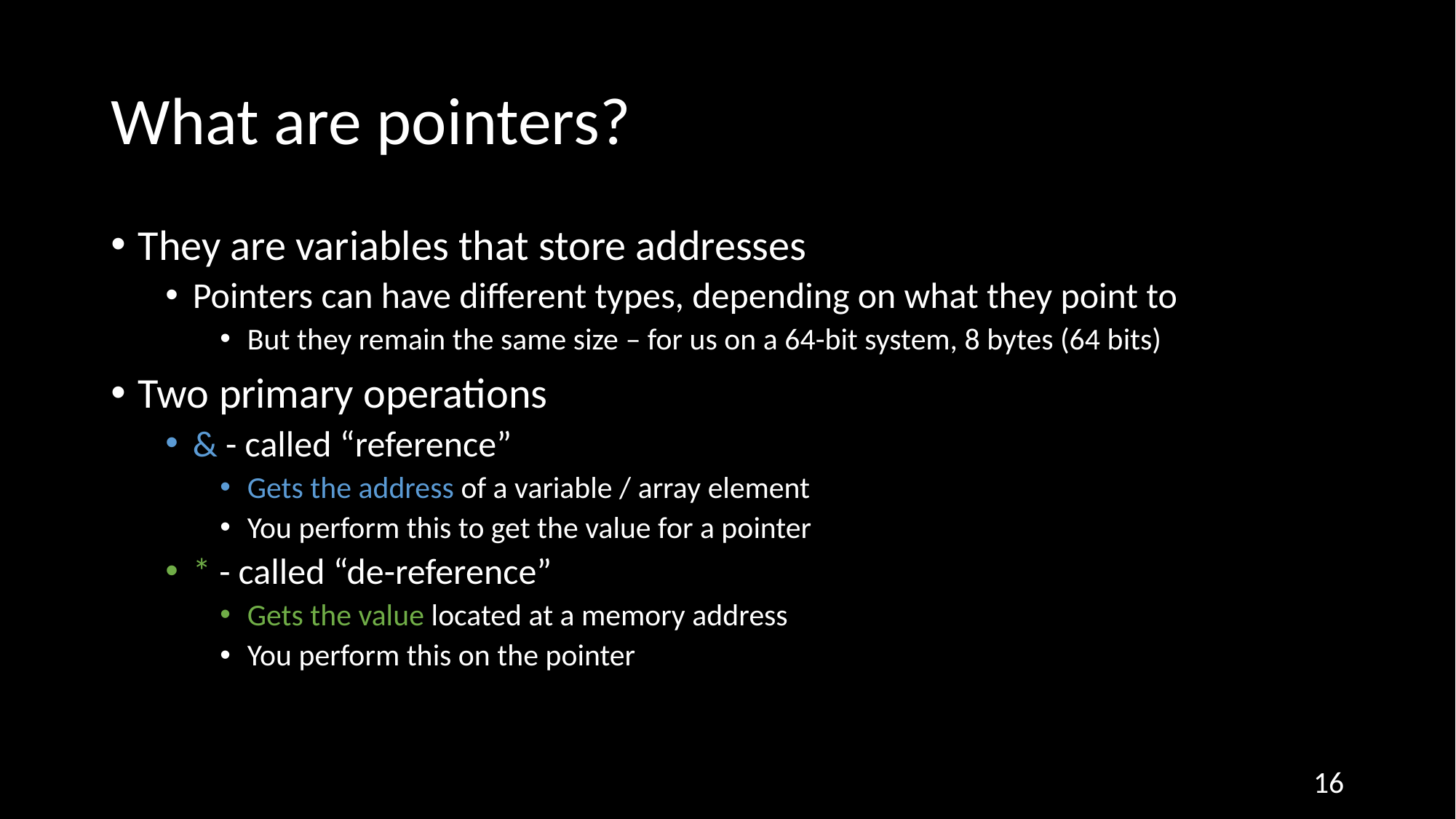

# What are pointers?
They are variables that store addresses
Pointers can have different types, depending on what they point to
But they remain the same size – for us on a 64-bit system, 8 bytes (64 bits)
Two primary operations
& - called “reference”
Gets the address of a variable / array element
You perform this to get the value for a pointer
* - called “de-reference”
Gets the value located at a memory address
You perform this on the pointer
16